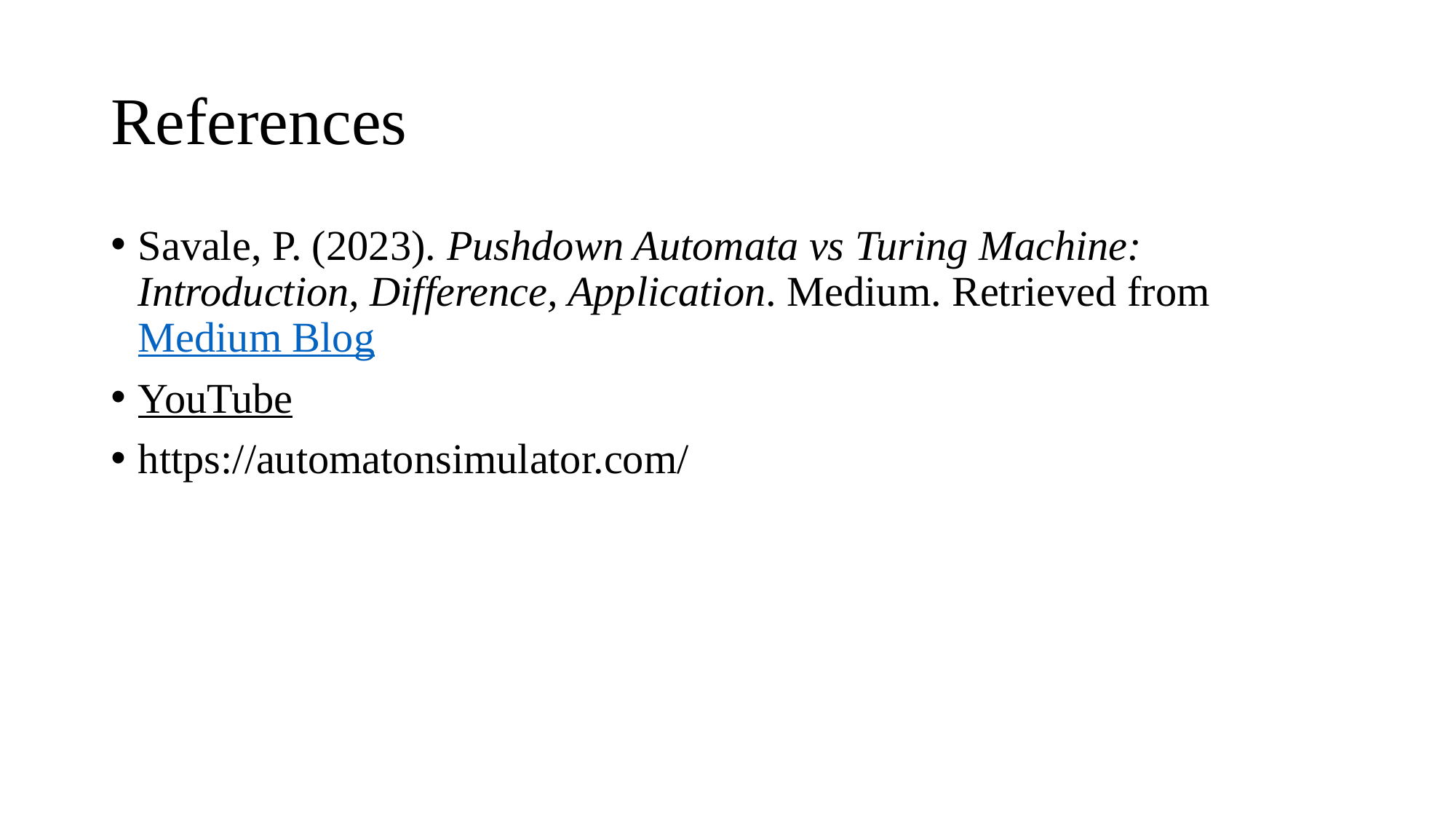

# References
Savale, P. (2023). Pushdown Automata vs Turing Machine: Introduction, Difference, Application. Medium. Retrieved from Medium Blog
YouTube​
https://automatonsimulator.com/